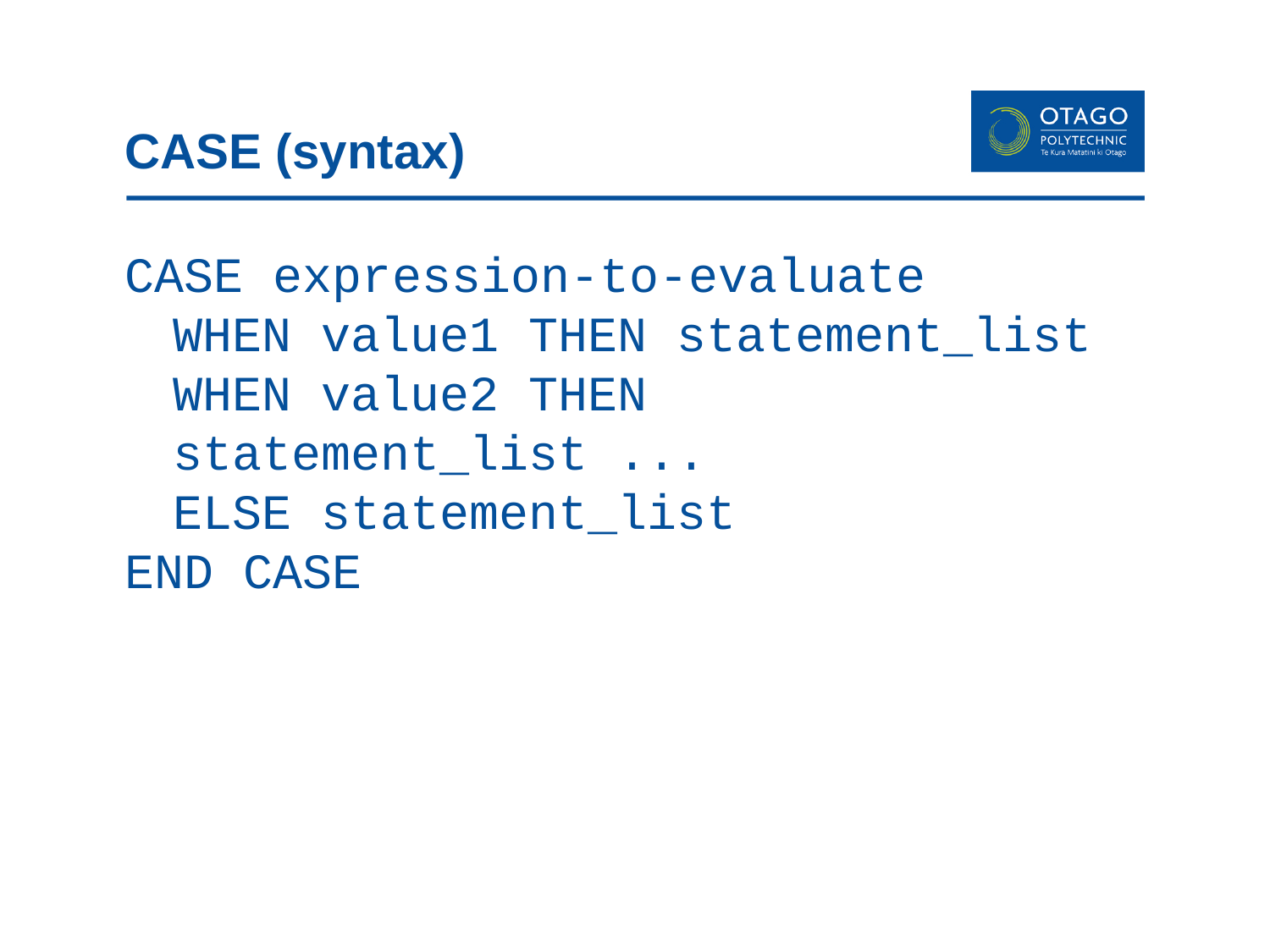

# CASE (syntax)
CASE expression-to-evaluate
	WHEN value1 THEN statement_list
	WHEN value2 THEN statement_list ...
	ELSE statement_list
END CASE
7